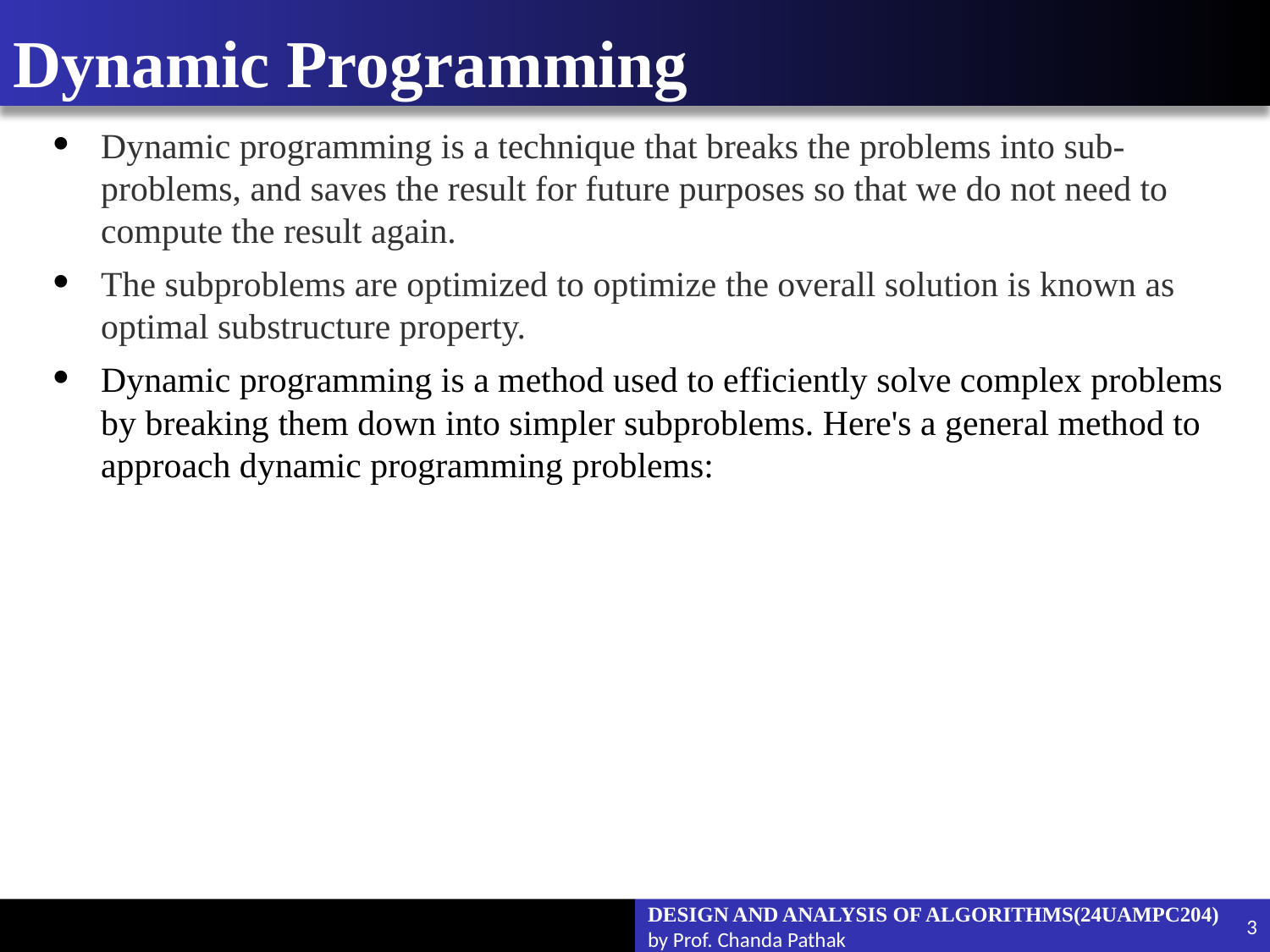

# Dynamic Programming
Dynamic programming is a technique that breaks the problems into sub-problems, and saves the result for future purposes so that we do not need to compute the result again.
The subproblems are optimized to optimize the overall solution is known as optimal substructure property.
Dynamic programming is a method used to efficiently solve complex problems by breaking them down into simpler subproblems. Here's a general method to approach dynamic programming problems:

DESIGN AND ANALYSIS OF ALGORITHMS(24UAMPC204)
by Prof. Chanda Pathak
3